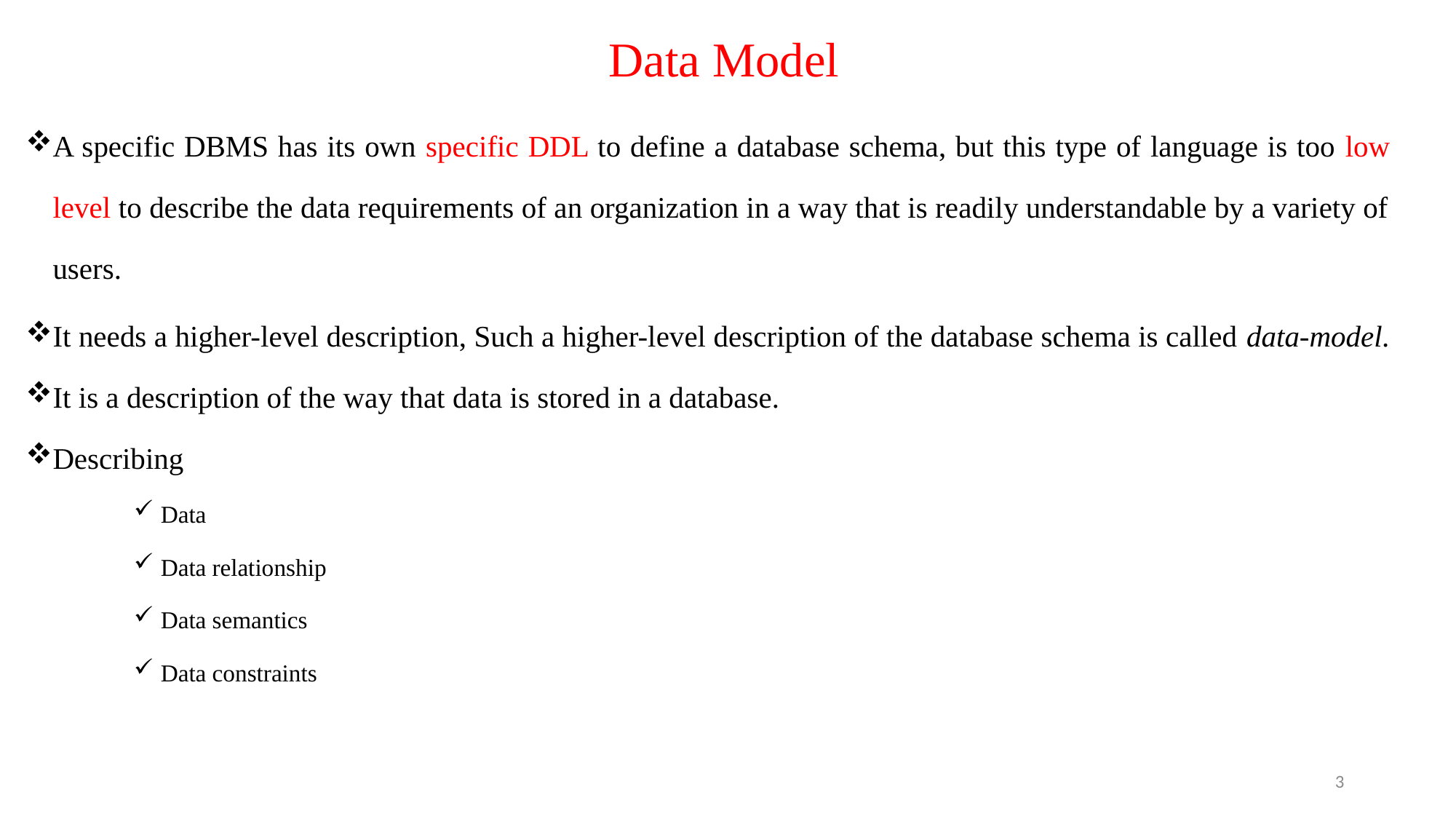

# Data Model
A specific DBMS has its own specific DDL to define a database schema, but this type of language is too low level to describe the data requirements of an organization in a way that is readily understandable by a variety of users.
It needs a higher-level description, Such a higher-level description of the database schema is called data-model.
It is a description of the way that data is stored in a database.
Describing
Data
Data relationship
Data semantics
Data constraints

3